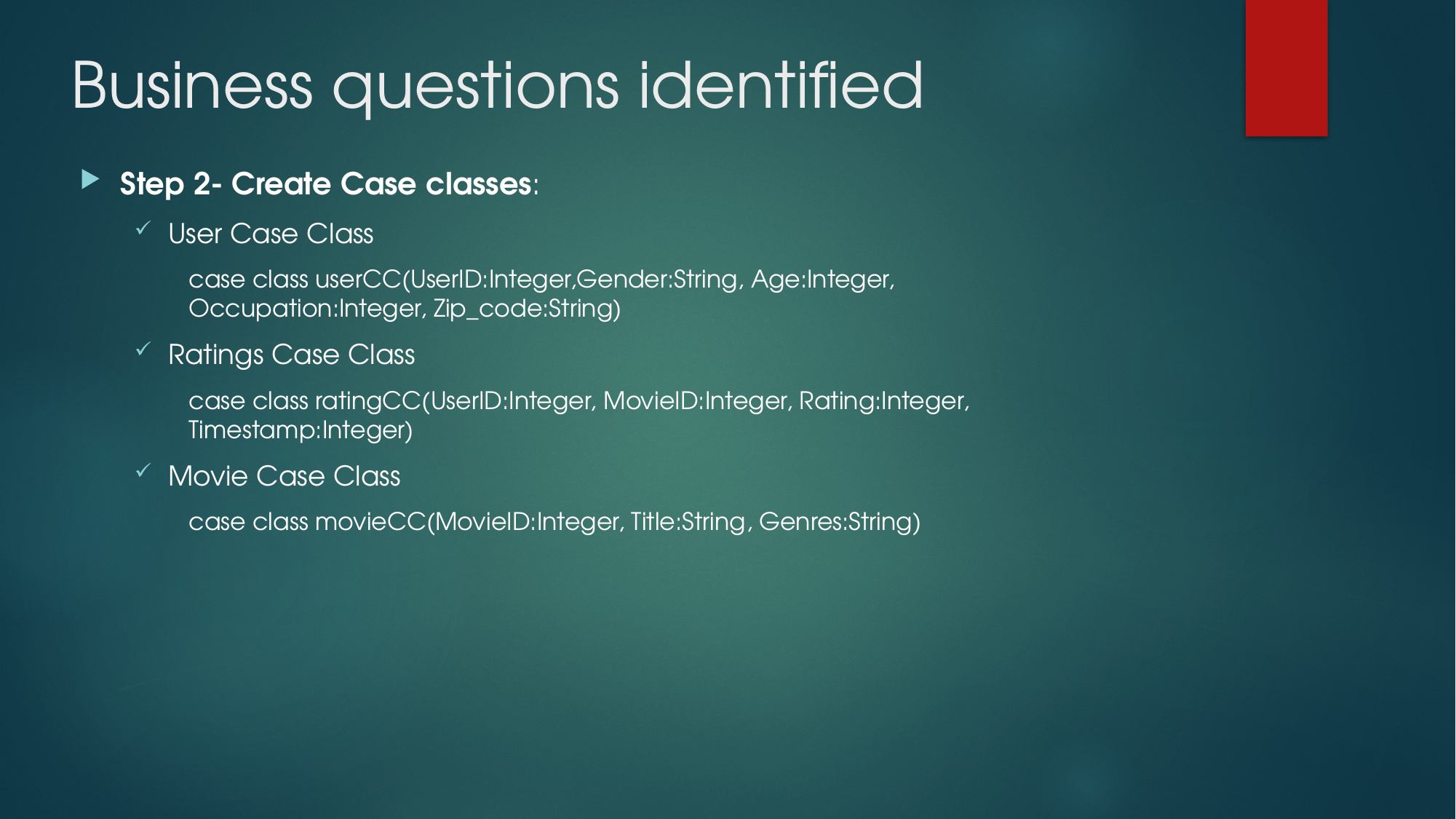

# Business questions identified
Step 2- Create Case classes:
User Case Class
case class userCC(UserID:Integer,Gender:String, Age:Integer, Occupation:Integer, Zip_code:String)
Ratings Case Class
case class ratingCC(UserID:Integer, MovieID:Integer, Rating:Integer, Timestamp:Integer)
Movie Case Class
case class movieCC(MovieID:Integer, Title:String, Genres:String)